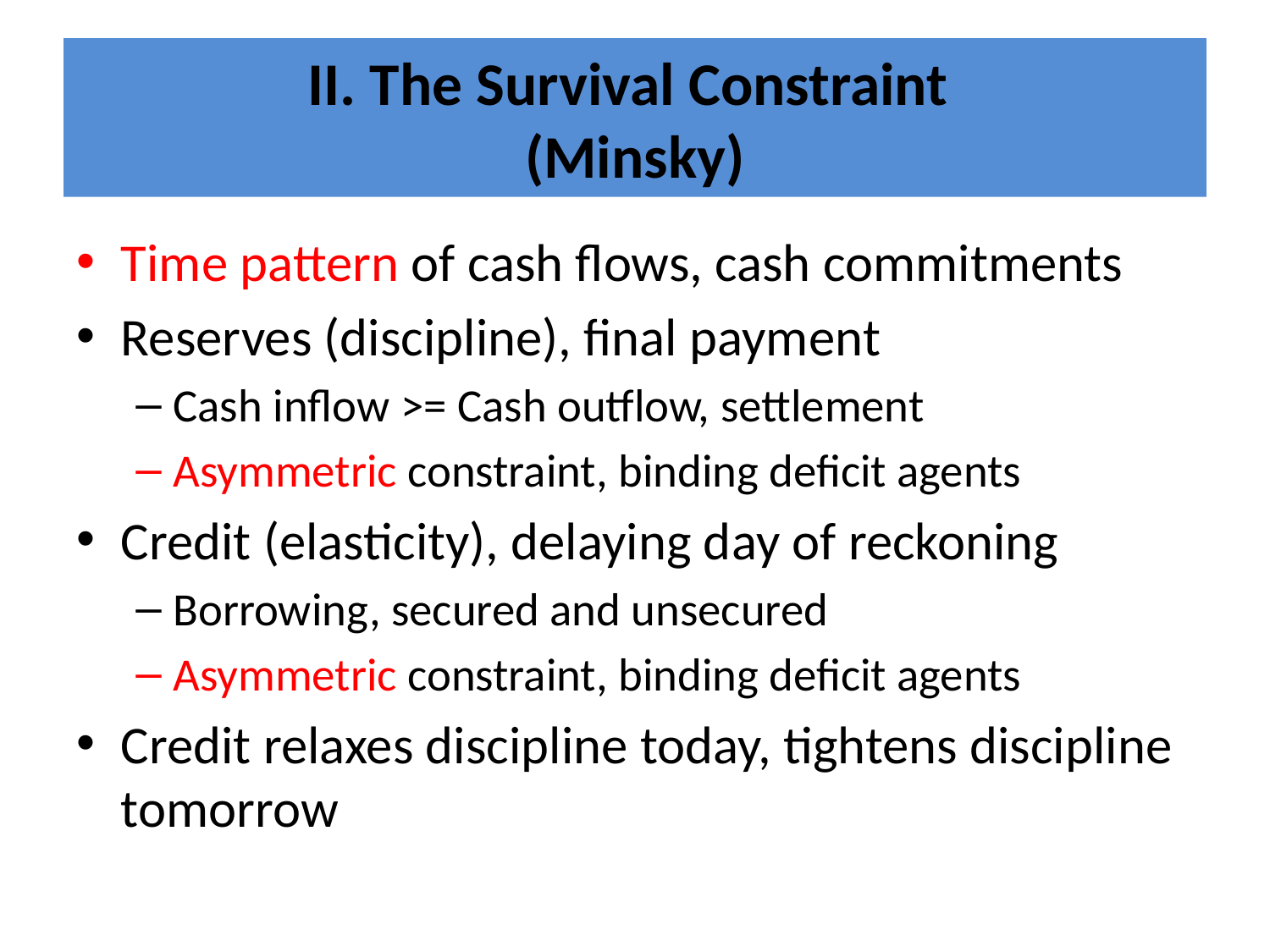

# II. The Survival Constraint (Minsky)
Time pattern of cash flows, cash commitments
Reserves (discipline), final payment
Cash inflow >= Cash outflow, settlement
Asymmetric constraint, binding deficit agents
Credit (elasticity), delaying day of reckoning
Borrowing, secured and unsecured
Asymmetric constraint, binding deficit agents
Credit relaxes discipline today, tightens discipline tomorrow